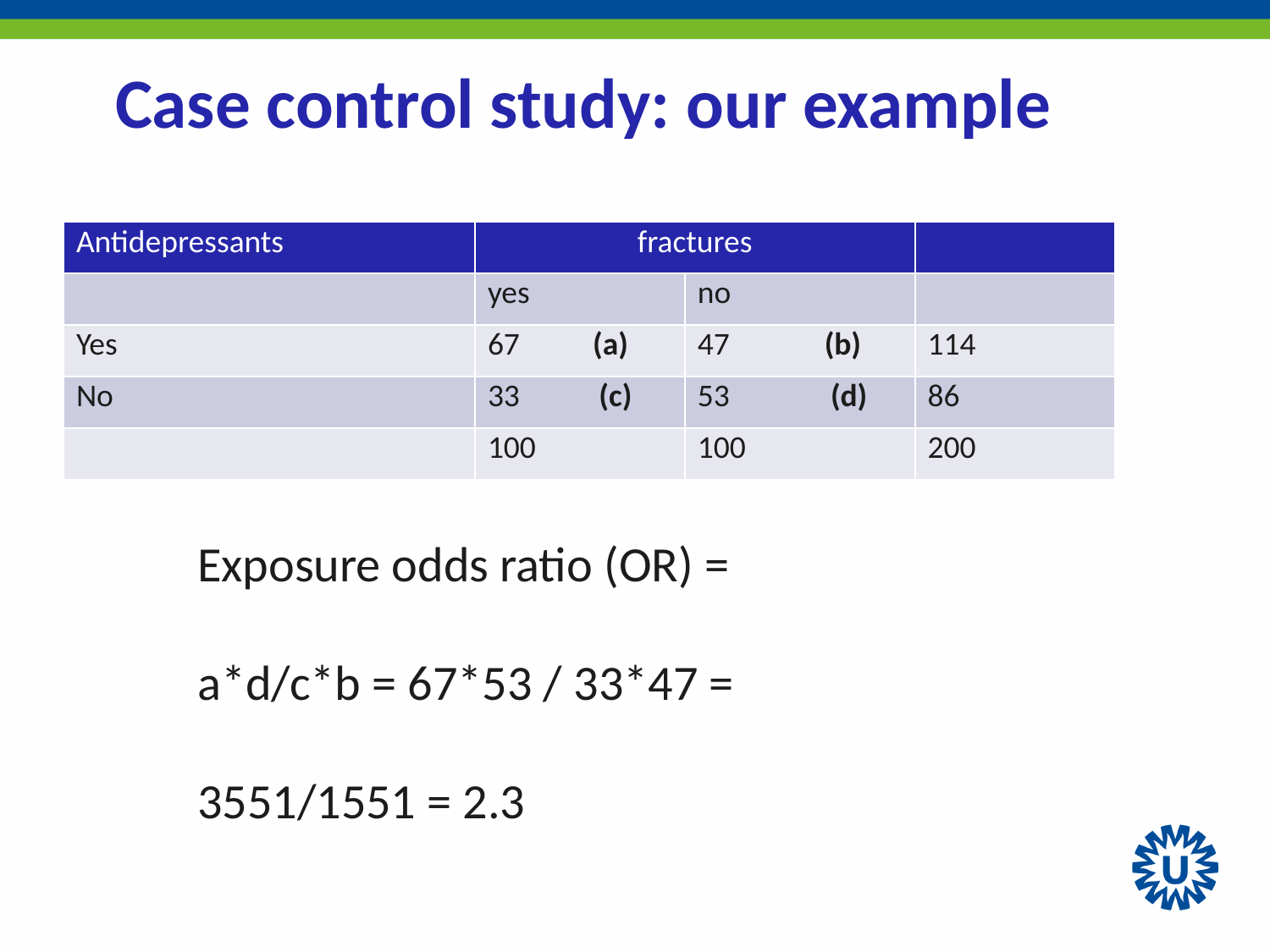

# Case control study: our example
| Antidepressants | fractures |  |  |
| --- | --- | --- | --- |
|  | yes | no |  |
| Yes | (a) | (b) | 114 |
| No | 33 (c) | 53 (d) | 86 |
|  | 100 | 100 | 200 |
Exposure odds ratio (OR) =

a*d/c*b = 67*53 / 33*47 =

3551/1551 = 2.3